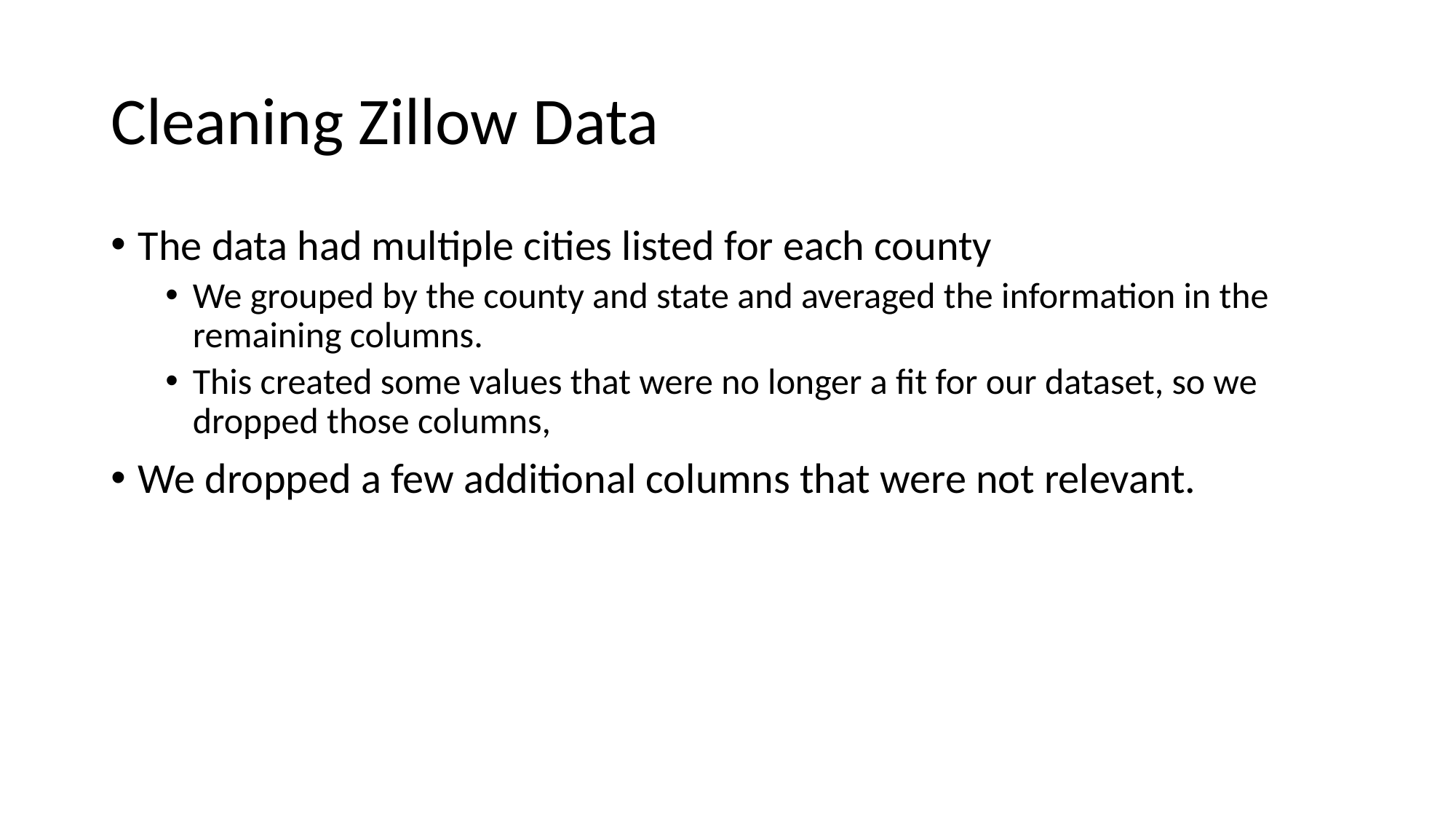

# Cleaning Zillow Data
The data had multiple cities listed for each county
We grouped by the county and state and averaged the information in the remaining columns.
This created some values that were no longer a fit for our dataset, so we dropped those columns,
We dropped a few additional columns that were not relevant.